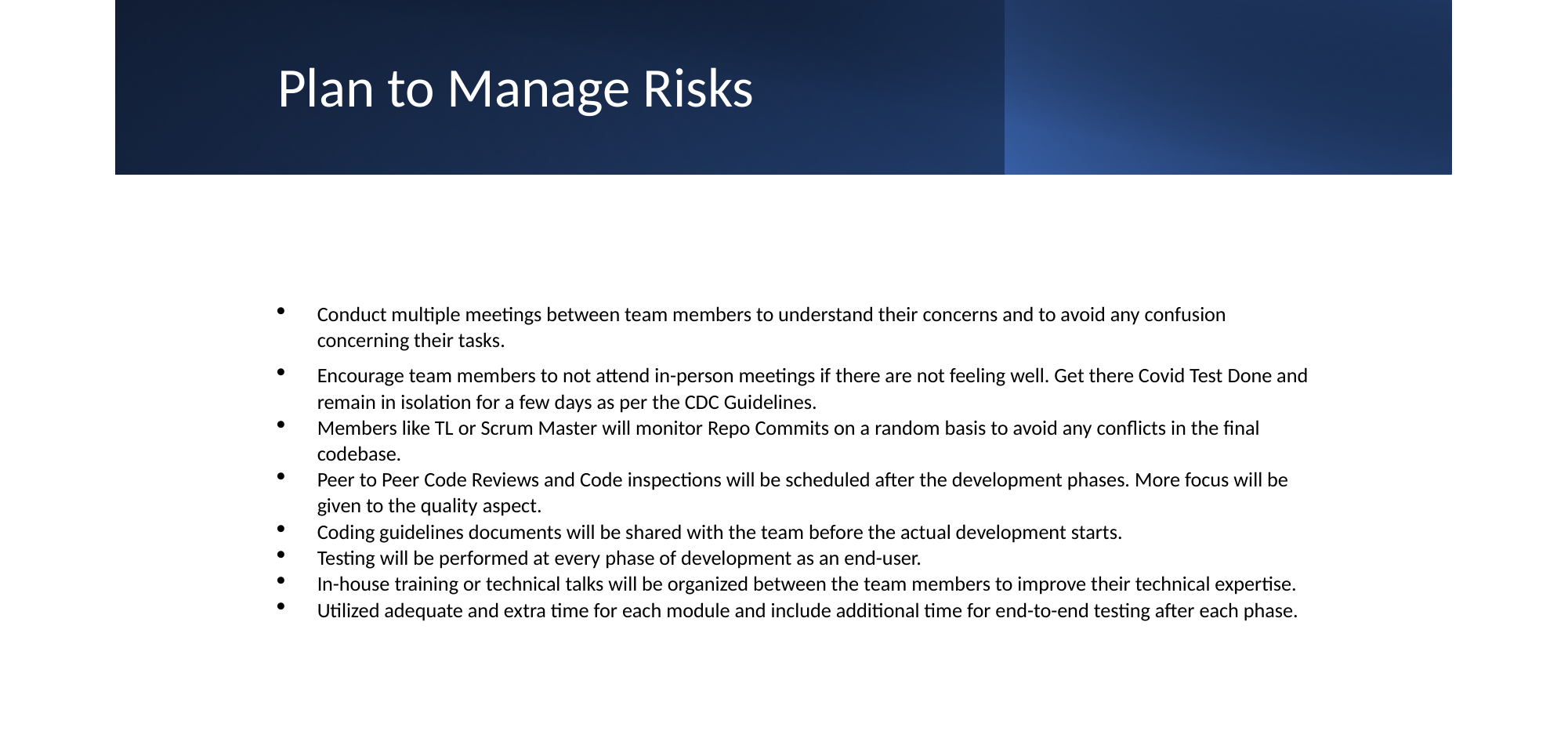

# Plan to Manage Risks
Conduct multiple meetings between team members to understand their concerns and to avoid any confusion concerning their tasks.
Encourage team members to not attend in-person meetings if there are not feeling well. Get there Covid Test Done and remain in isolation for a few days as per the CDC Guidelines.
Members like TL or Scrum Master will monitor Repo Commits on a random basis to avoid any conflicts in the final codebase.
Peer to Peer Code Reviews and Code inspections will be scheduled after the development phases. More focus will be given to the quality aspect.
Coding guidelines documents will be shared with the team before the actual development starts.
Testing will be performed at every phase of development as an end-user.
In-house training or technical talks will be organized between the team members to improve their technical expertise.
Utilized adequate and extra time for each module and include additional time for end-to-end testing after each phase.